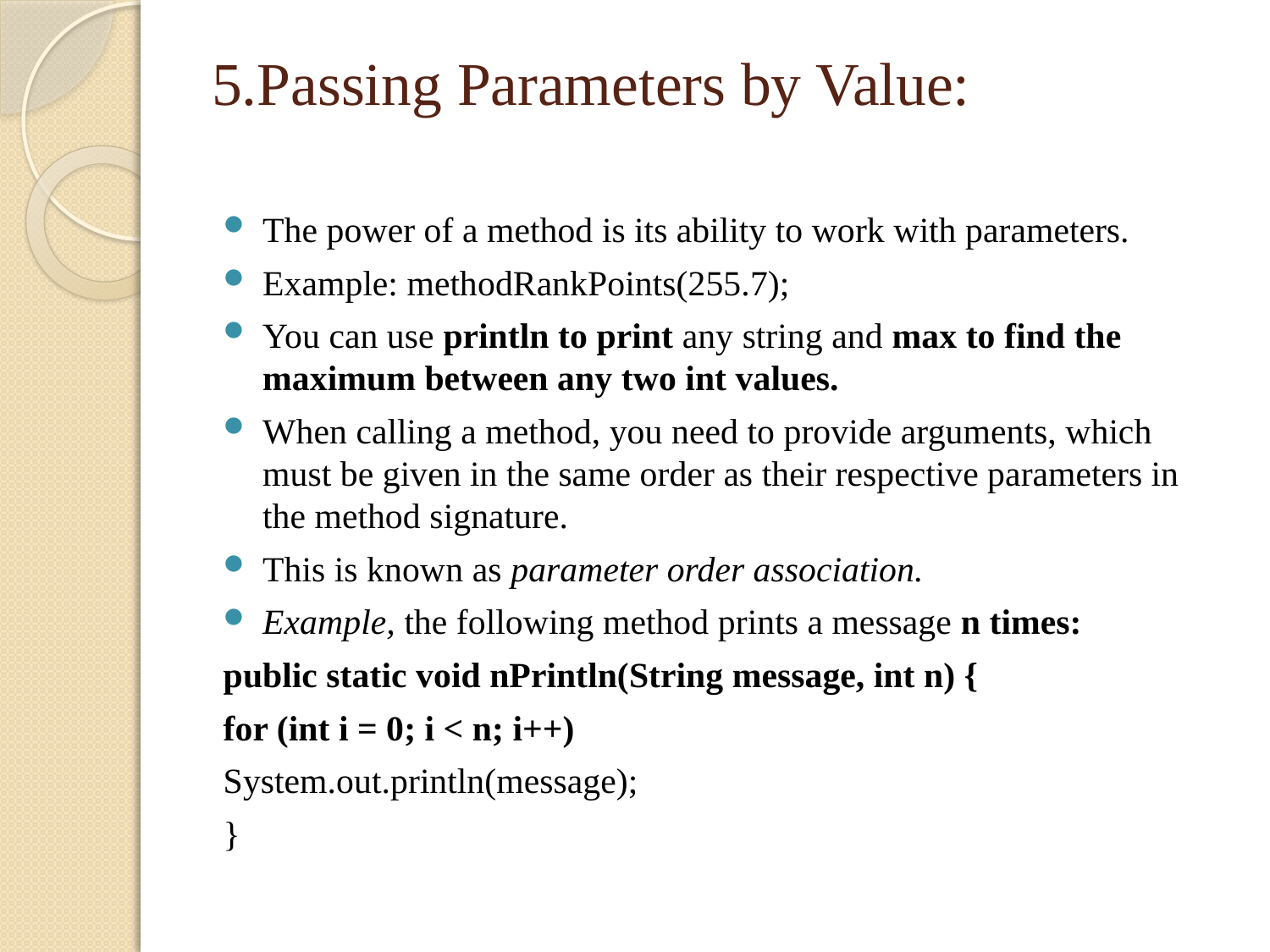

# 5.Passing Parameters by Value:
The power of a method is its ability to work with parameters.
Example: methodRankPoints(255.7);
You can use println to print any string and max to find the maximum between any two int values.
When calling a method, you need to provide arguments, which must be given in the same order as their respective parameters in the method signature.
This is known as parameter order association.
Example, the following method prints a message n times:
public static void nPrintln(String message, int n) {
for (int i = 0; i < n; i++)
System.out.println(message);
}